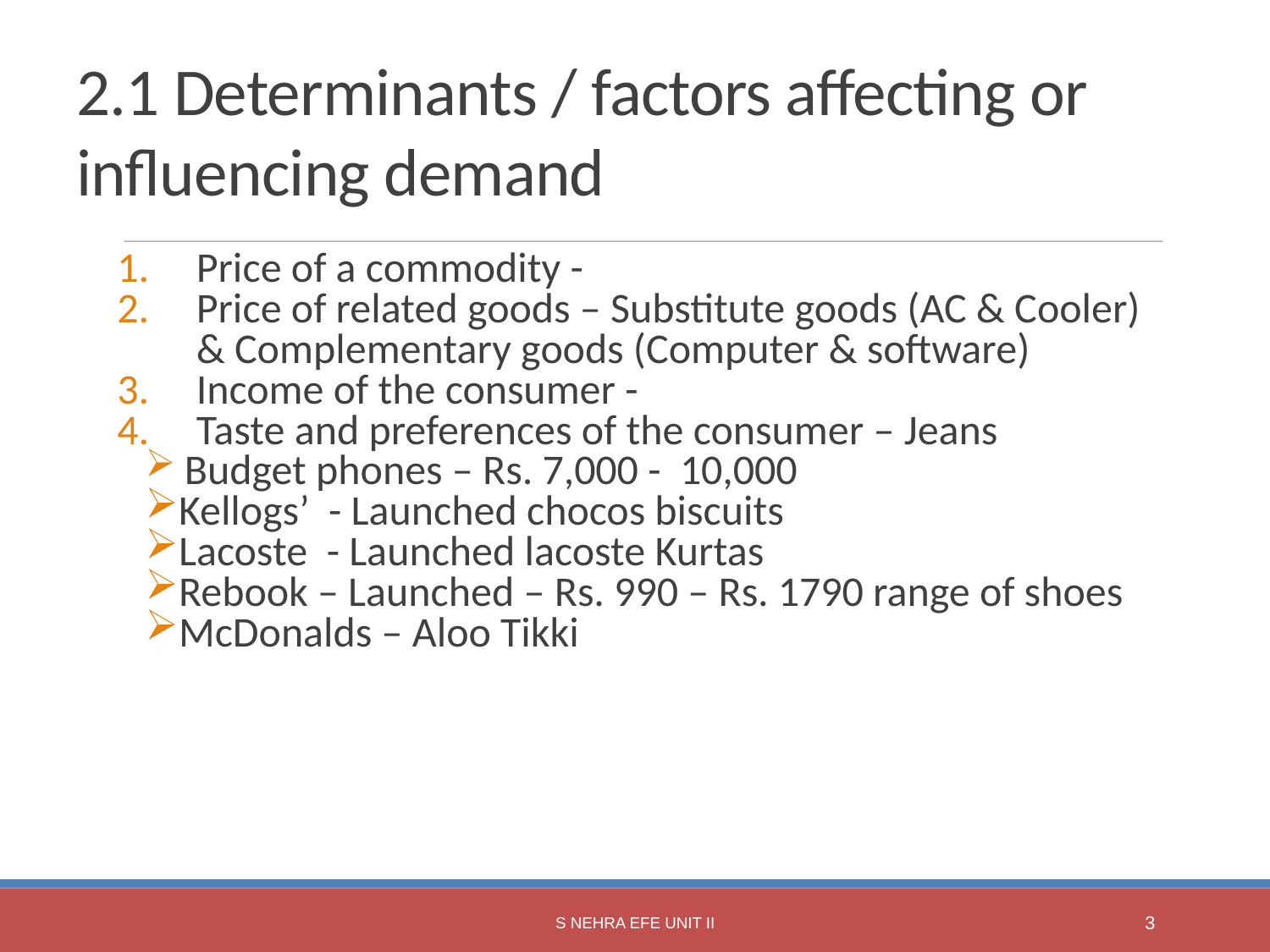

2.1 Determinants / factors affecting or influencing demand
Price of a commodity -
Price of related goods – Substitute goods (AC & Cooler) & Complementary goods (Computer & software)
Income of the consumer -
Taste and preferences of the consumer – Jeans
 Budget phones – Rs. 7,000 -  10,000
Kellogs’  - Launched chocos biscuits
Lacoste  - Launched lacoste Kurtas
Rebook – Launched – Rs. 990 – Rs. 1790 range of shoes
McDonalds – Aloo Tikki

S Nehra EFE Unit II
3